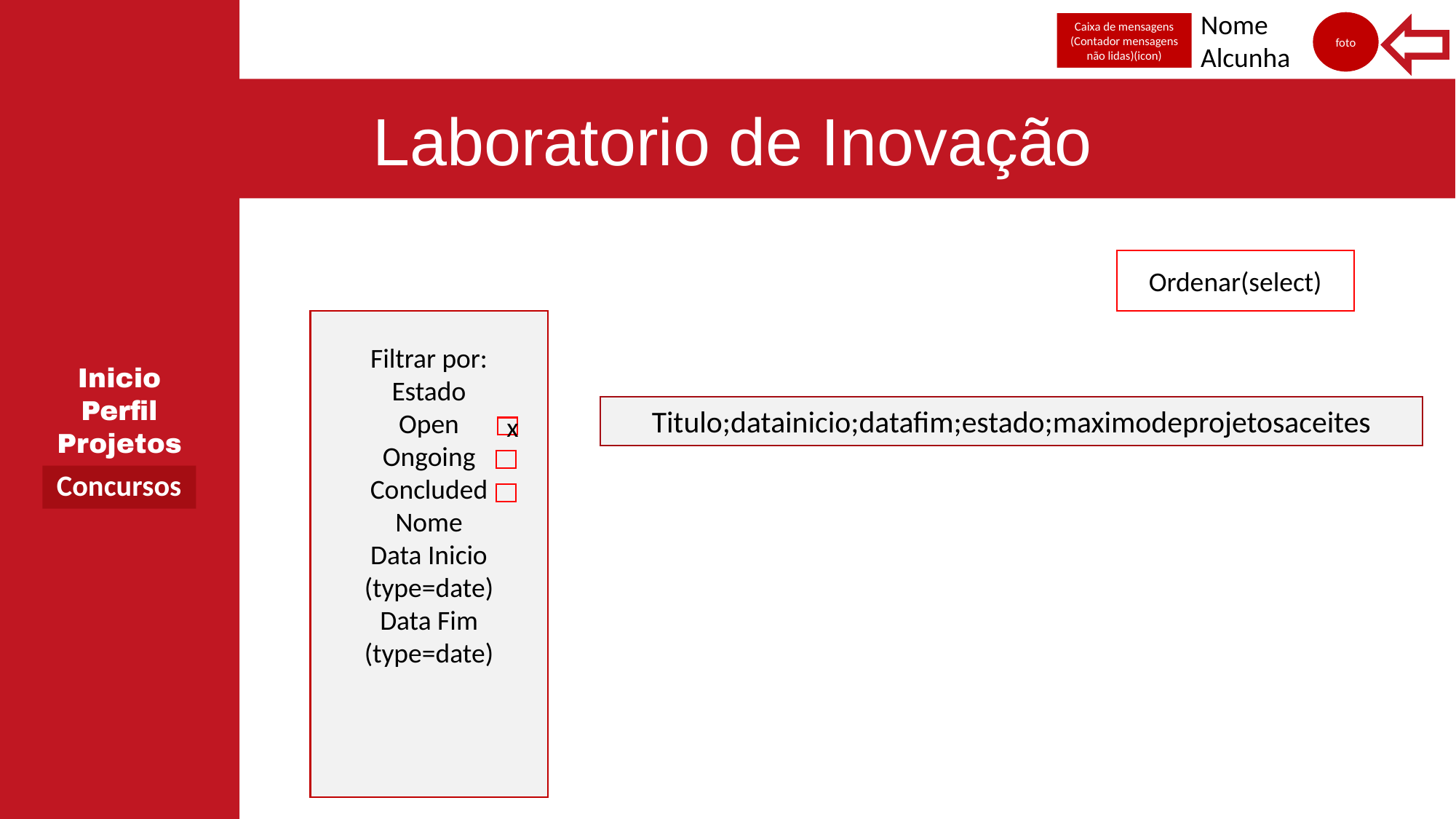

Inicio
Perfil
Projetos
Nome
Alcunha
foto
Caixa de mensagens
(Contador mensagens não lidas)(icon)

Laboratorio de Inovação
Ordenar(select)
Filtrar por:
Estado
Open
Ongoing
Concluded
Nome
Data Inicio (type=date)
Data Fim
(type=date)

Titulo;datainicio;datafim;estado;maximodeprojetosaceites
x

Concursos